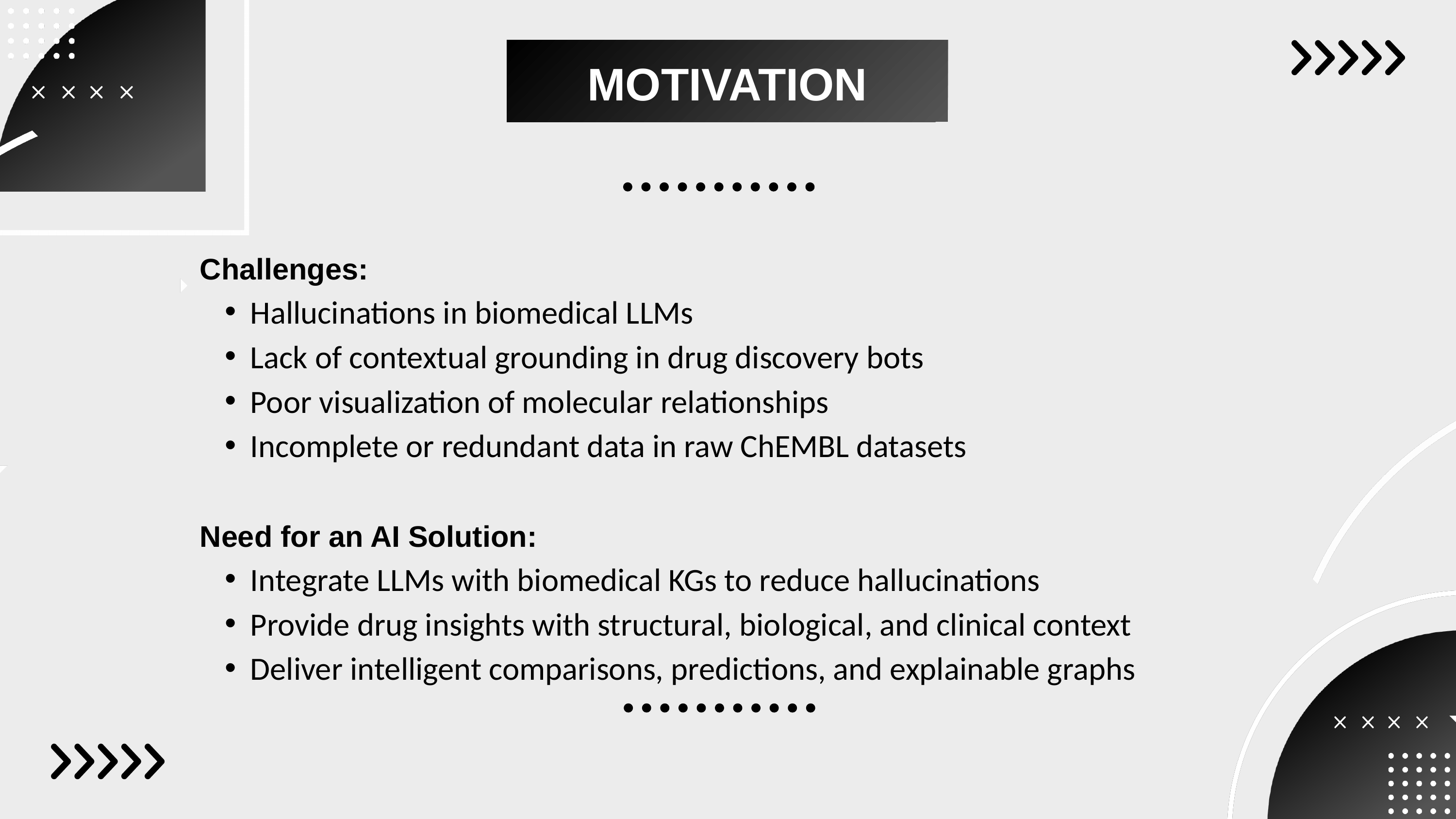

MOTIVATION

Challenges:
Hallucinations in biomedical LLMs
Lack of contextual grounding in drug discovery bots
Poor visualization of molecular relationships
Incomplete or redundant data in raw ChEMBL datasets

Need for an AI Solution:
Integrate LLMs with biomedical KGs to reduce hallucinations
Provide drug insights with structural, biological, and clinical context
Deliver intelligent comparisons, predictions, and explainable graphs